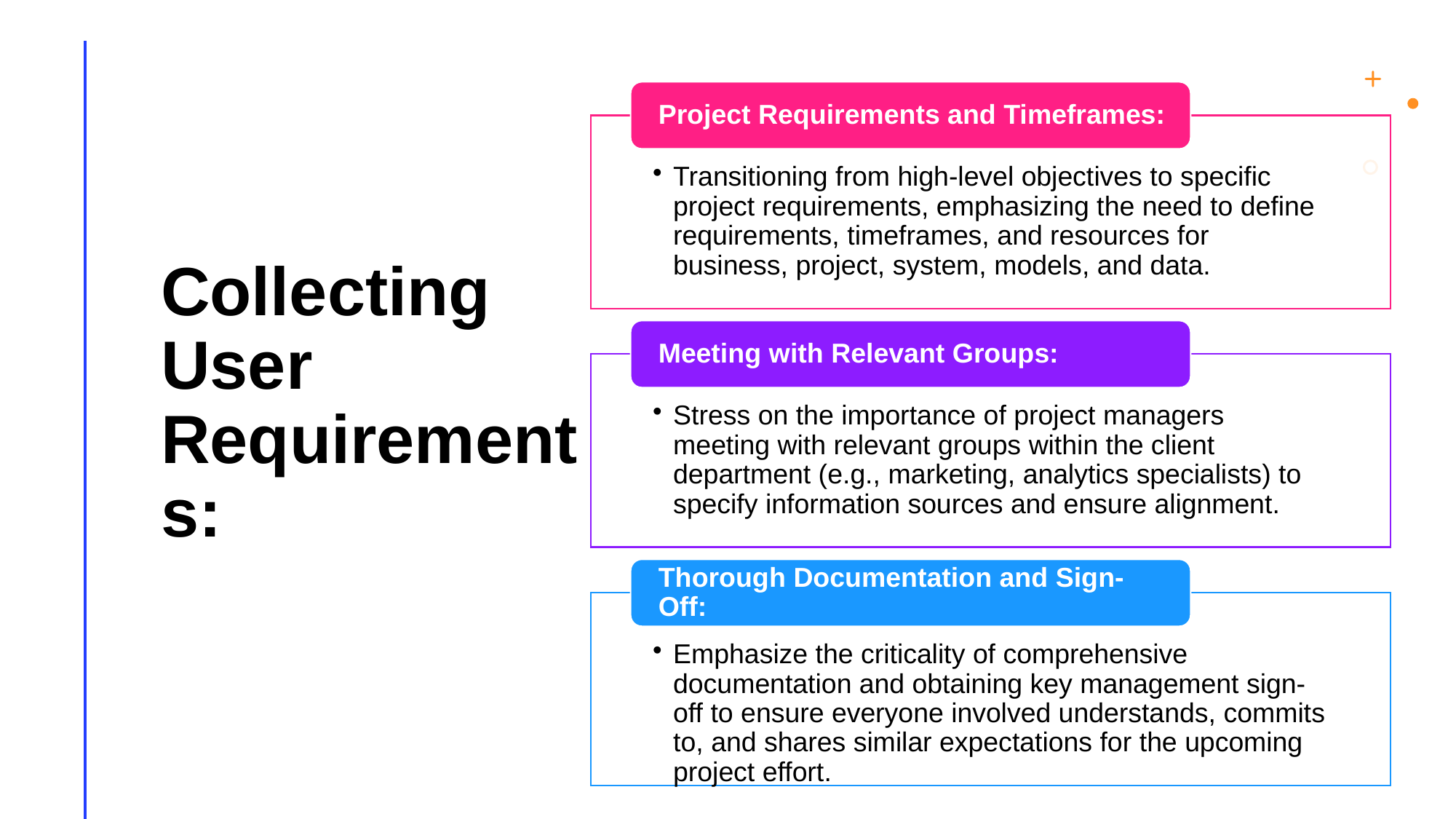

# Collecting User Requirements:

Transitioning from high-level objectives to specific project requirements, emphasizing the need to define requirements, timeframes, and resources for business, project, system, models, and data.
Project Requirements and Timeframes:
Stress on the importance of project managers meeting with relevant groups within the client department (e.g., marketing, analytics specialists) to specify information sources and ensure alignment.
Meeting with Relevant Groups:
Emphasize the criticality of comprehensive documentation and obtaining key management sign-off to ensure everyone involved understands, commits to, and shares similar expectations for the upcoming project effort.
Thorough Documentation and Sign-Off: